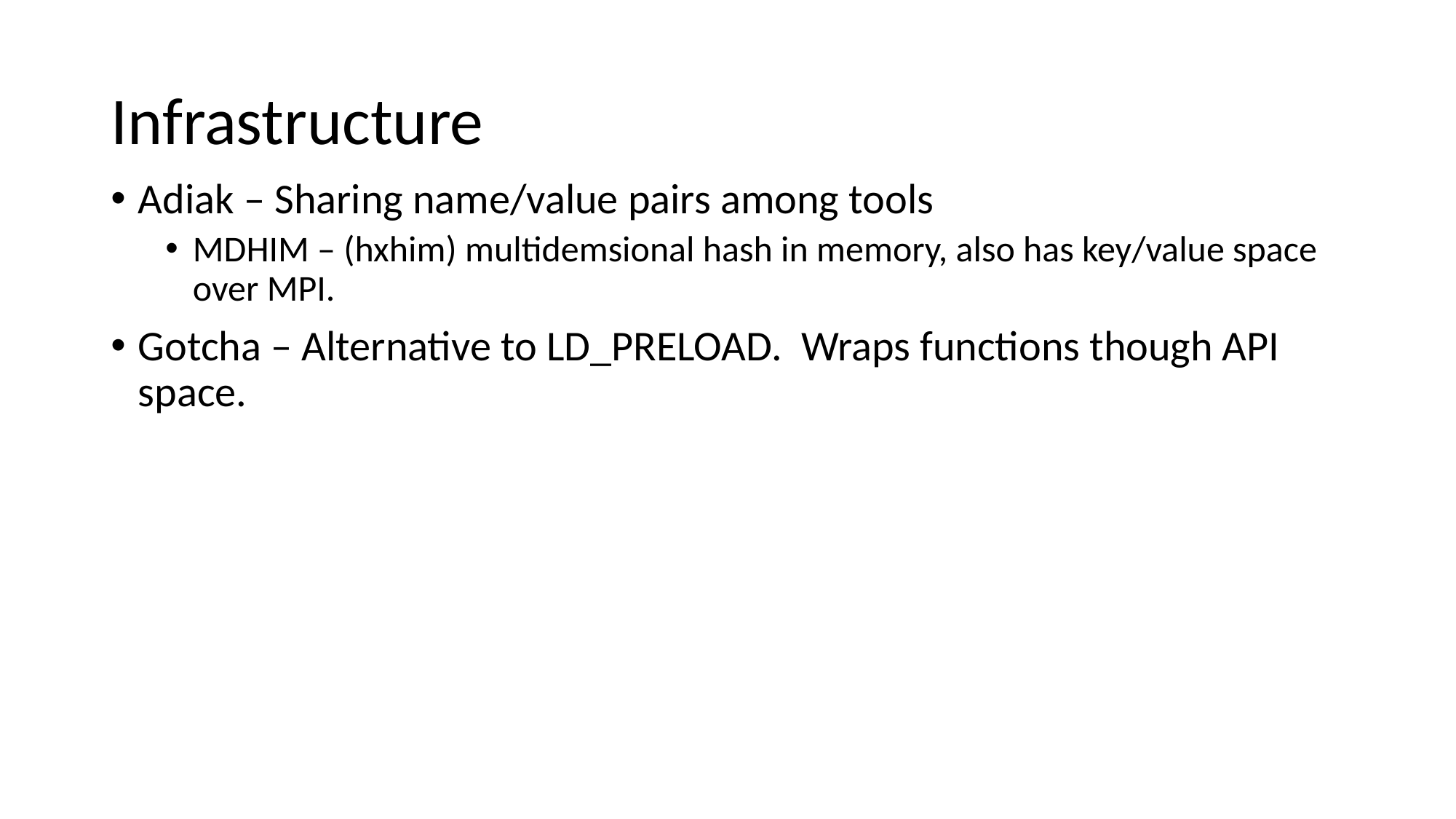

# Infrastructure
Adiak – Sharing name/value pairs among tools
MDHIM – (hxhim) multidemsional hash in memory, also has key/value space over MPI.
Gotcha – Alternative to LD_PRELOAD.  Wraps functions though API space.